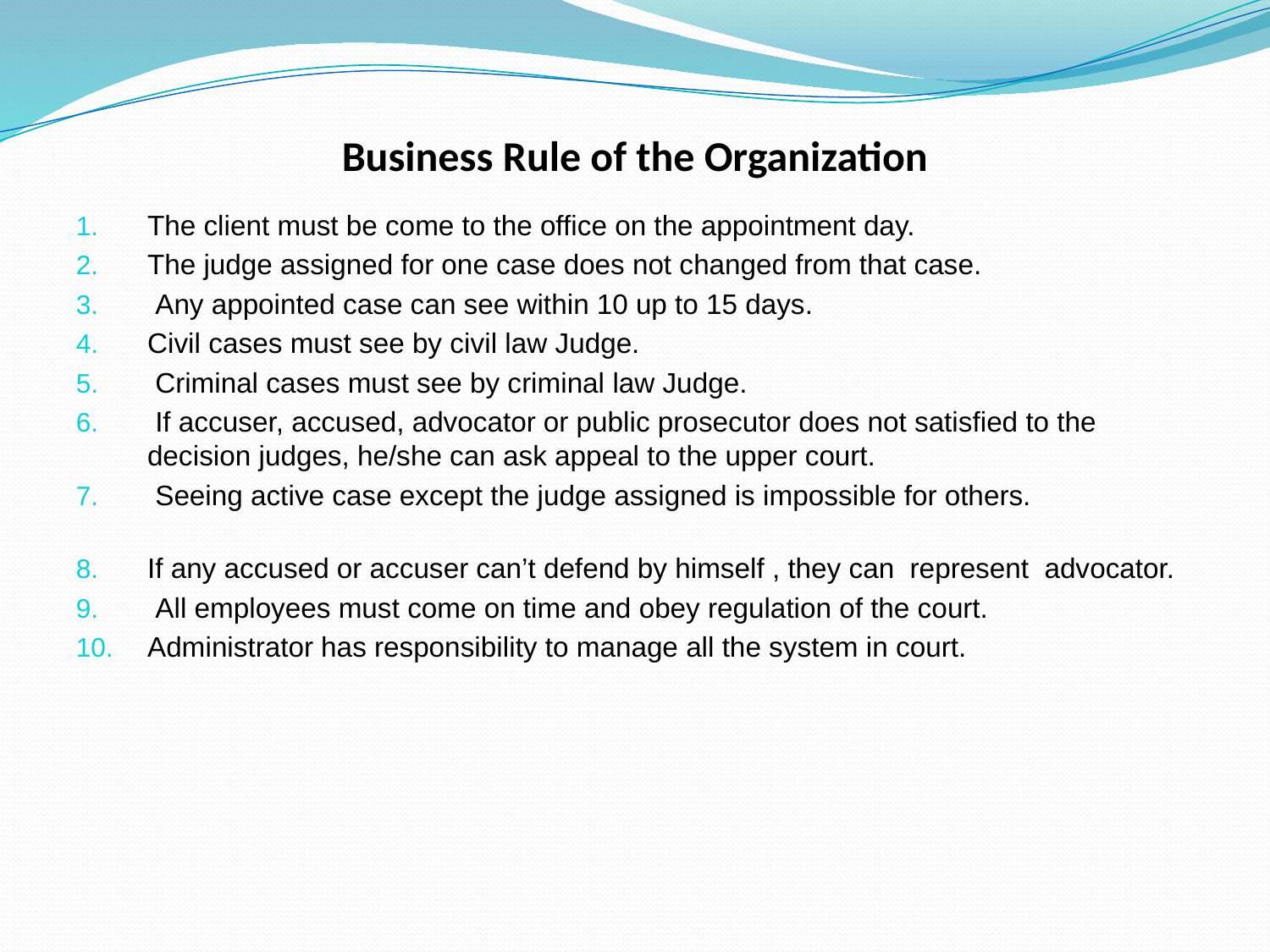

# Business Rule of the Organization
The client must be come to the office on the appointment day.
The judge assigned for one case does not changed from that case.
 Any appointed case can see within 10 up to 15 days.
Civil cases must see by civil law Judge.
 Criminal cases must see by criminal law Judge.
 If accuser, accused, advocator or public prosecutor does not satisfied to the decision judges, he/she can ask appeal to the upper court.
 Seeing active case except the judge assigned is impossible for others.
If any accused or accuser can’t defend by himself , they can  represent  advocator.
 All employees must come on time and obey regulation of the court.
Administrator has responsibility to manage all the system in court.